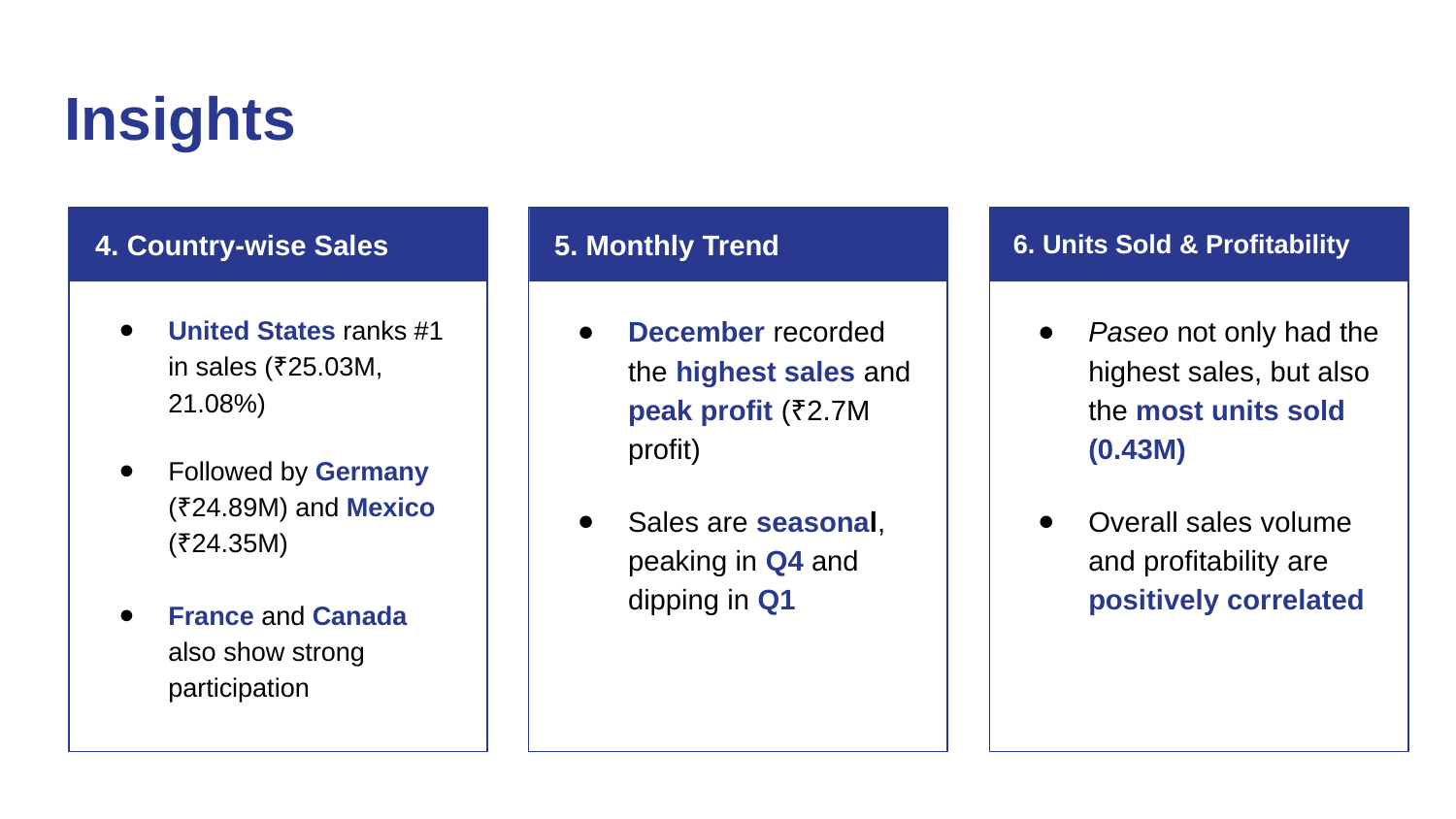

# Insights

4. Country-wise Sales

5. Monthly Trend

6. Units Sold & Profitability
United States ranks #1 in sales (₹25.03M, 21.08%)
Followed by Germany (₹24.89M) and Mexico (₹24.35M)
France and Canada also show strong participation

December recorded the highest sales and peak profit (₹2.7M profit)
Sales are seasonal, peaking in Q4 and dipping in Q1

Paseo not only had the highest sales, but also the most units sold (0.43M)
Overall sales volume and profitability are positively correlated